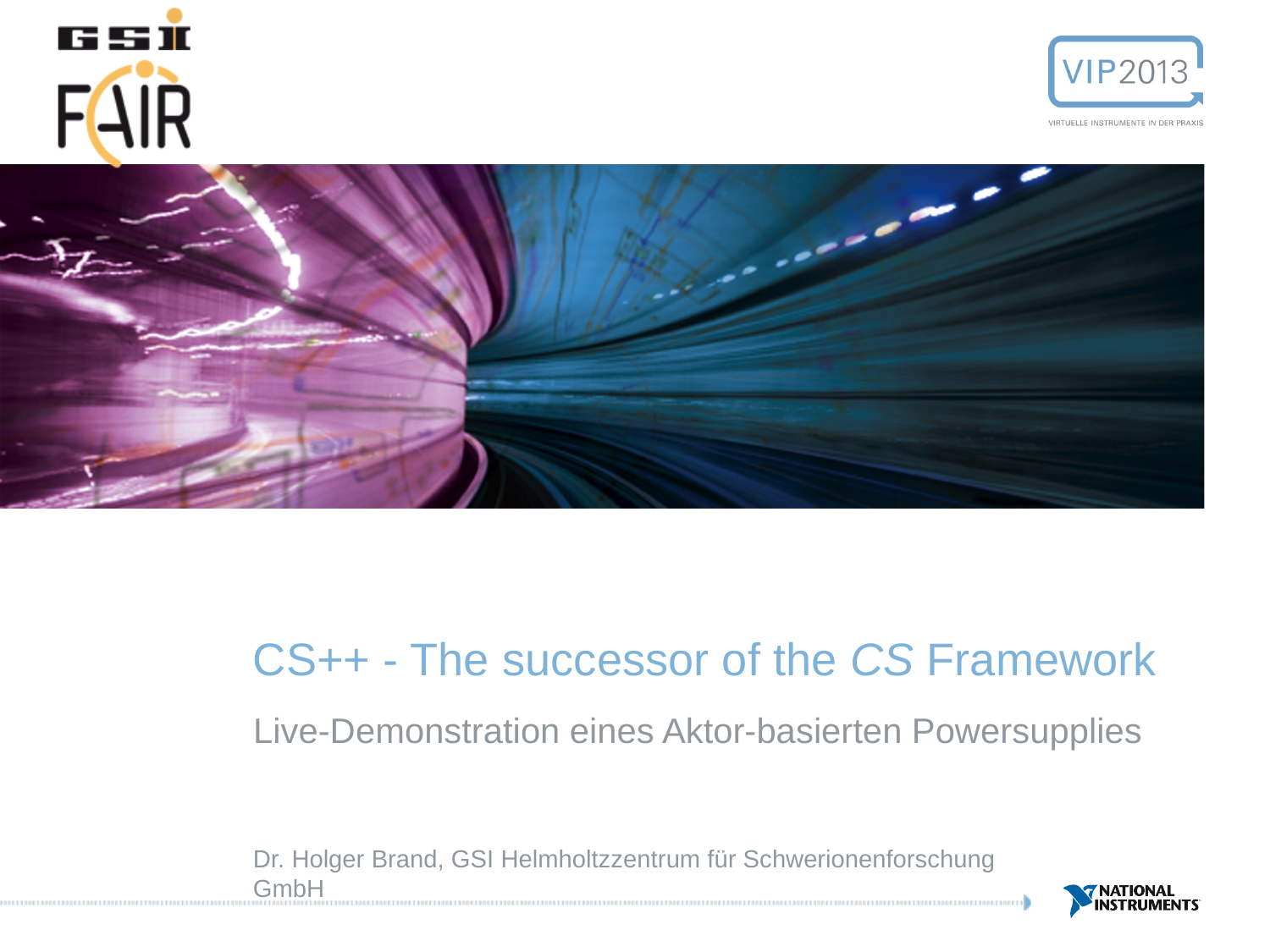

# CS++ - The successor of the CS Framework
Live-Demonstration eines Aktor-basierten Powersupplies
Dr. Holger Brand, GSI Helmholtzzentrum für Schwerionenforschung GmbH